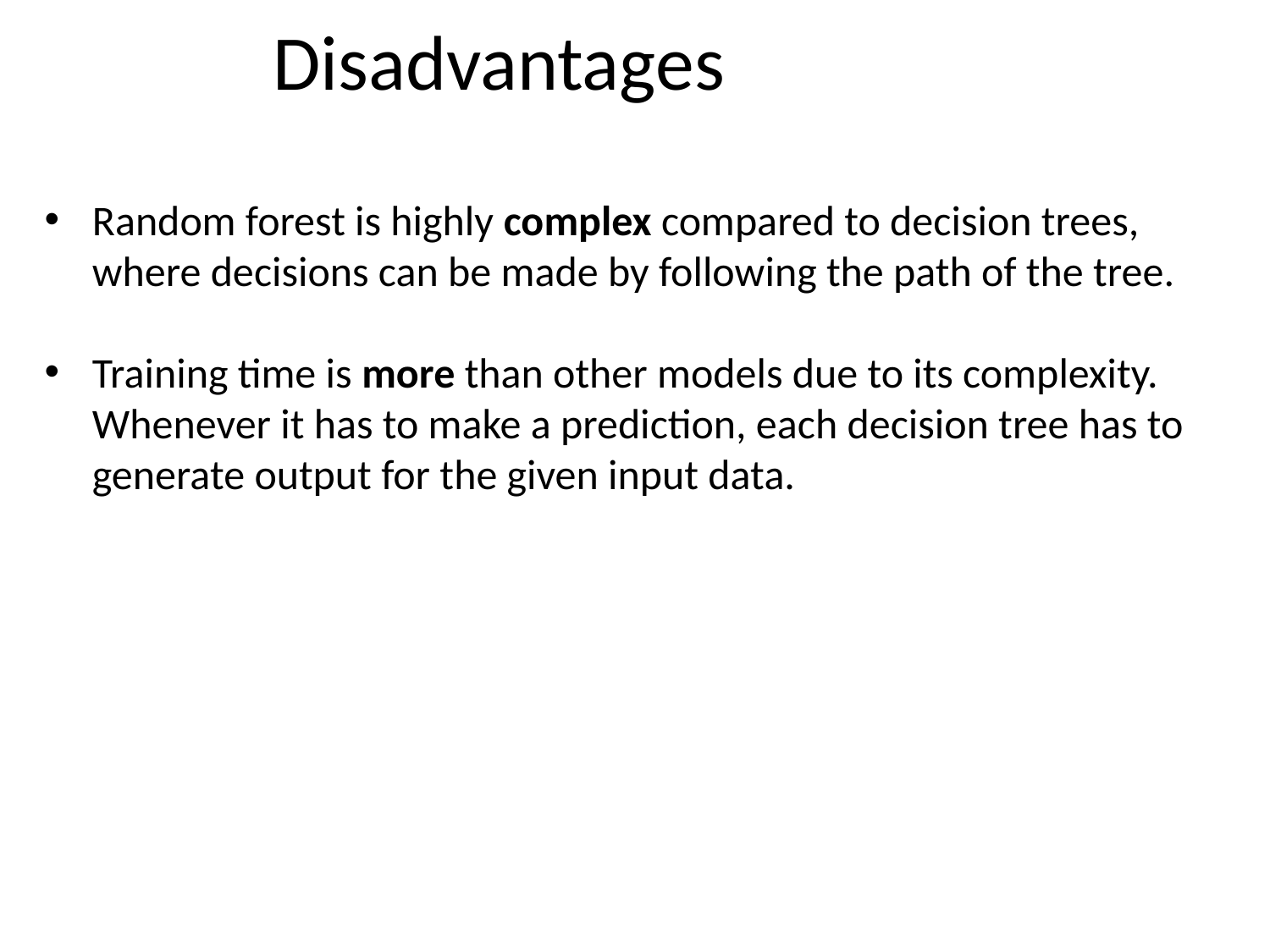

# Disadvantages
Random forest is highly complex compared to decision trees, where decisions can be made by following the path of the tree.

Training time is more than other models due to its complexity. Whenever it has to make a prediction, each decision tree has to generate output for the given input data.